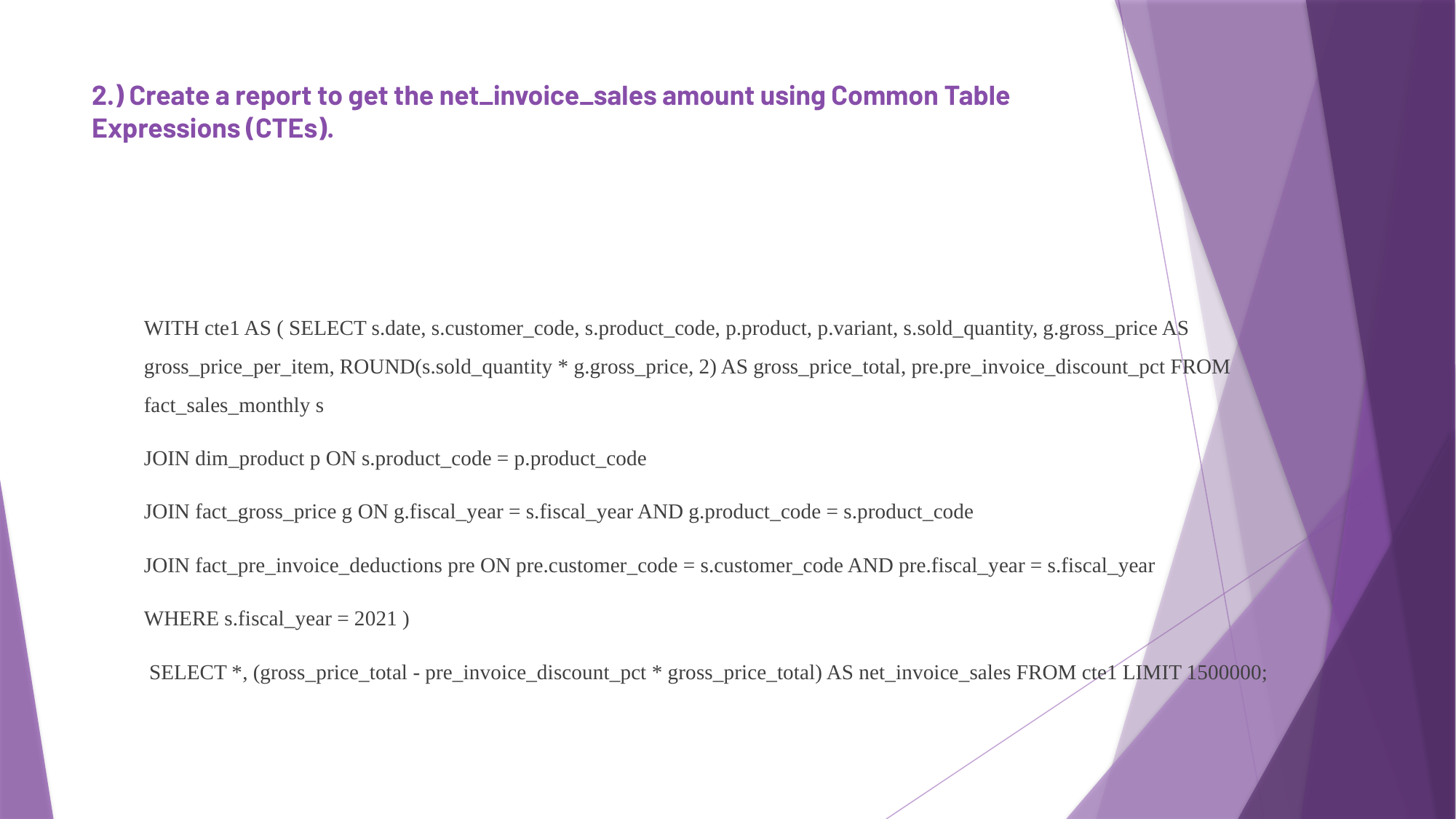

# 2.) Create a report to get the net_invoice_sales amount using Common Table Expressions (CTEs).
WITH cte1 AS ( SELECT s.date, s.customer_code, s.product_code, p.product, p.variant, s.sold_quantity, g.gross_price AS gross_price_per_item, ROUND(s.sold_quantity * g.gross_price, 2) AS gross_price_total, pre.pre_invoice_discount_pct FROM fact_sales_monthly s
JOIN dim_product p ON s.product_code = p.product_code
JOIN fact_gross_price g ON g.fiscal_year = s.fiscal_year AND g.product_code = s.product_code
JOIN fact_pre_invoice_deductions pre ON pre.customer_code = s.customer_code AND pre.fiscal_year = s.fiscal_year
WHERE s.fiscal_year = 2021 )
 SELECT *, (gross_price_total - pre_invoice_discount_pct * gross_price_total) AS net_invoice_sales FROM cte1 LIMIT 1500000;